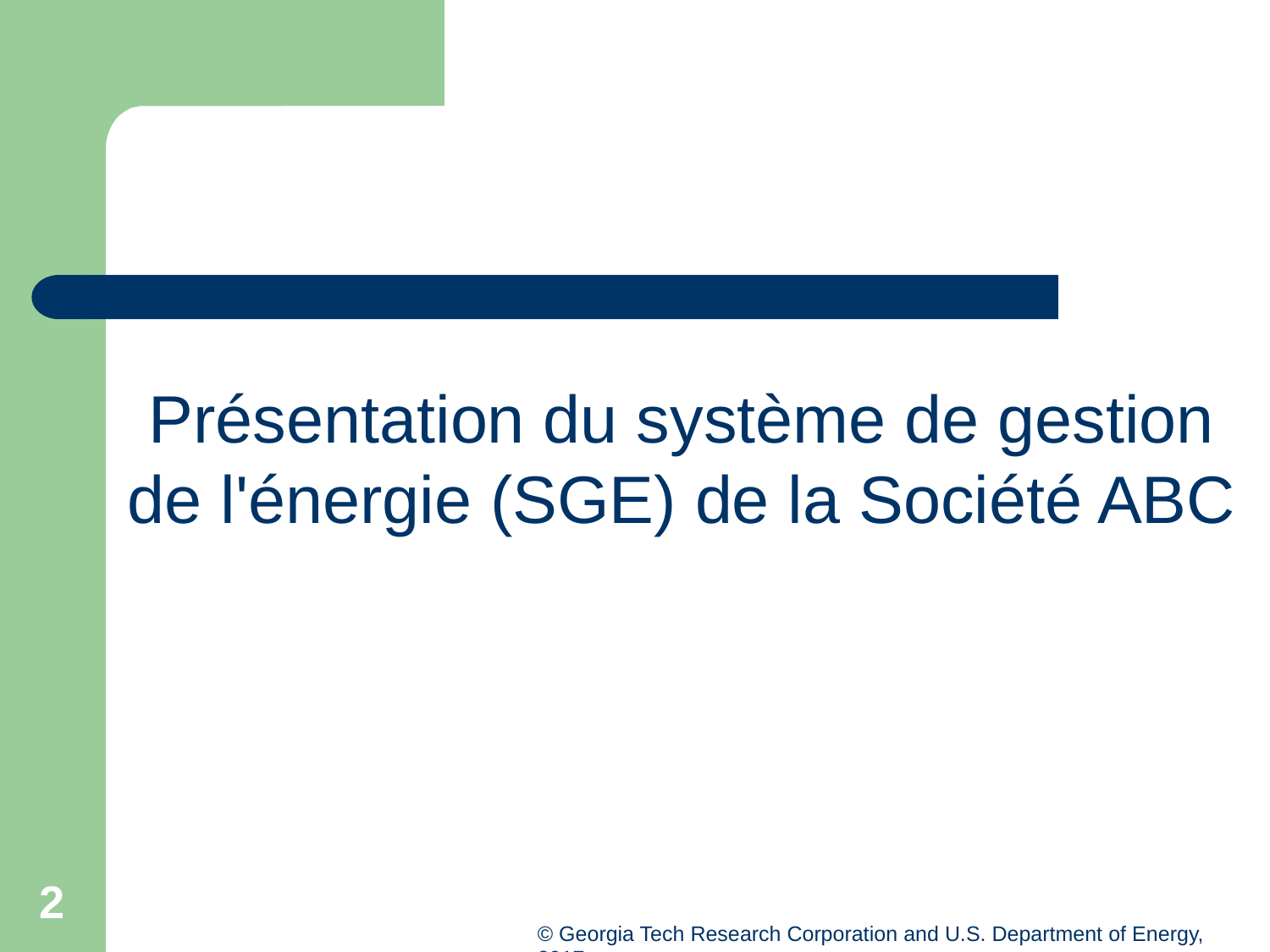

Présentation du système de gestion de l'énergie (SGE) de la Société ABC

2
© Georgia Tech Research Corporation and U.S. Department of Energy, 2017